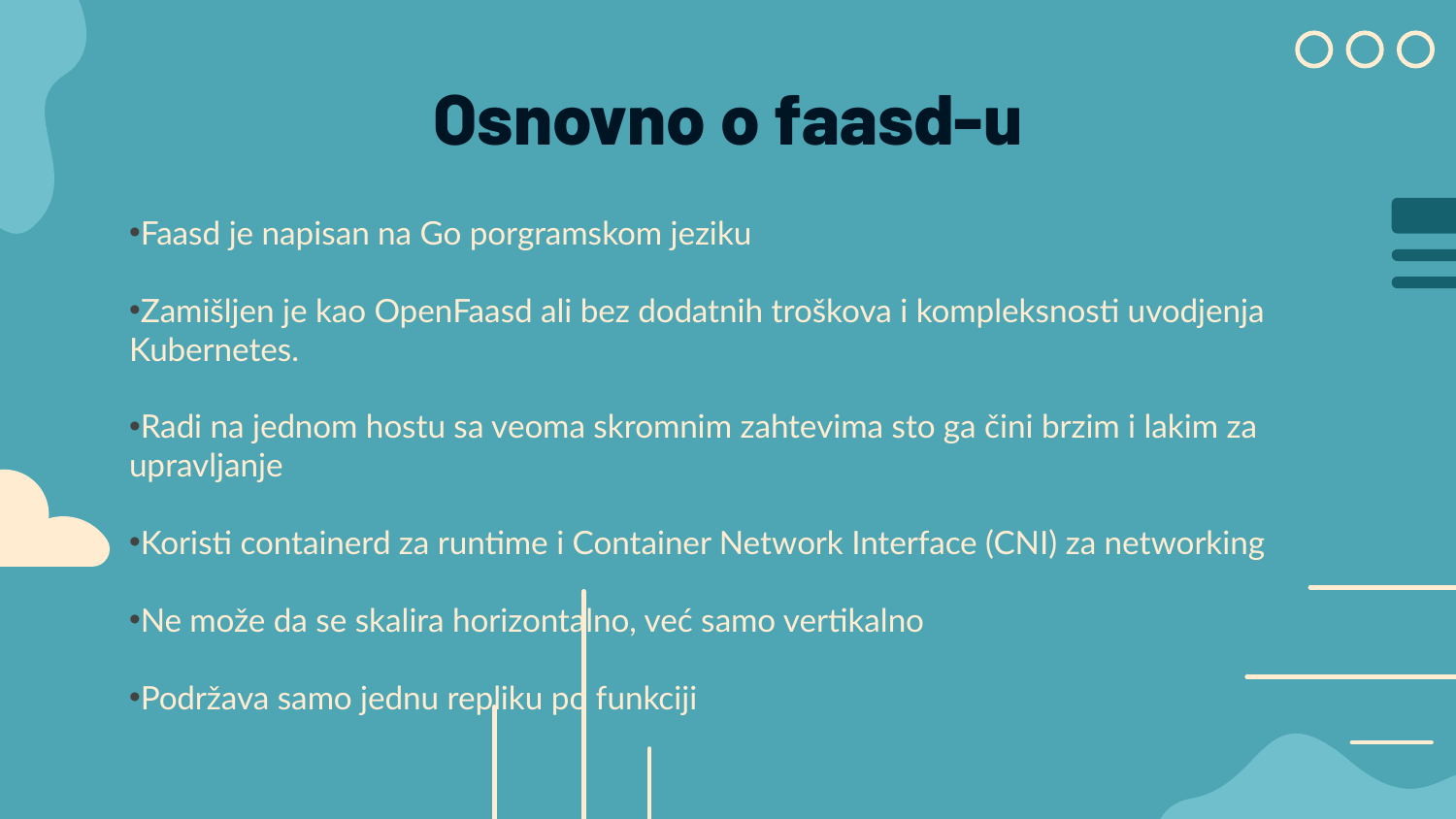

# Osnovno o faasd-u

Faasd je napisan na Go porgramskom jeziku

Zamišljen je kao OpenFaasd ali bez dodatnih troškova i kompleksnosti uvodjenja Kubernetes.

Radi na jednom hostu sa veoma skromnim zahtevima sto ga čini brzim i lakim za upravljanje

Koristi containerd za runtime i Container Network Interface (CNI) za networking

Ne može da se skalira horizontalno, već samo vertikalno

Podržava samo jednu repliku po funkciji